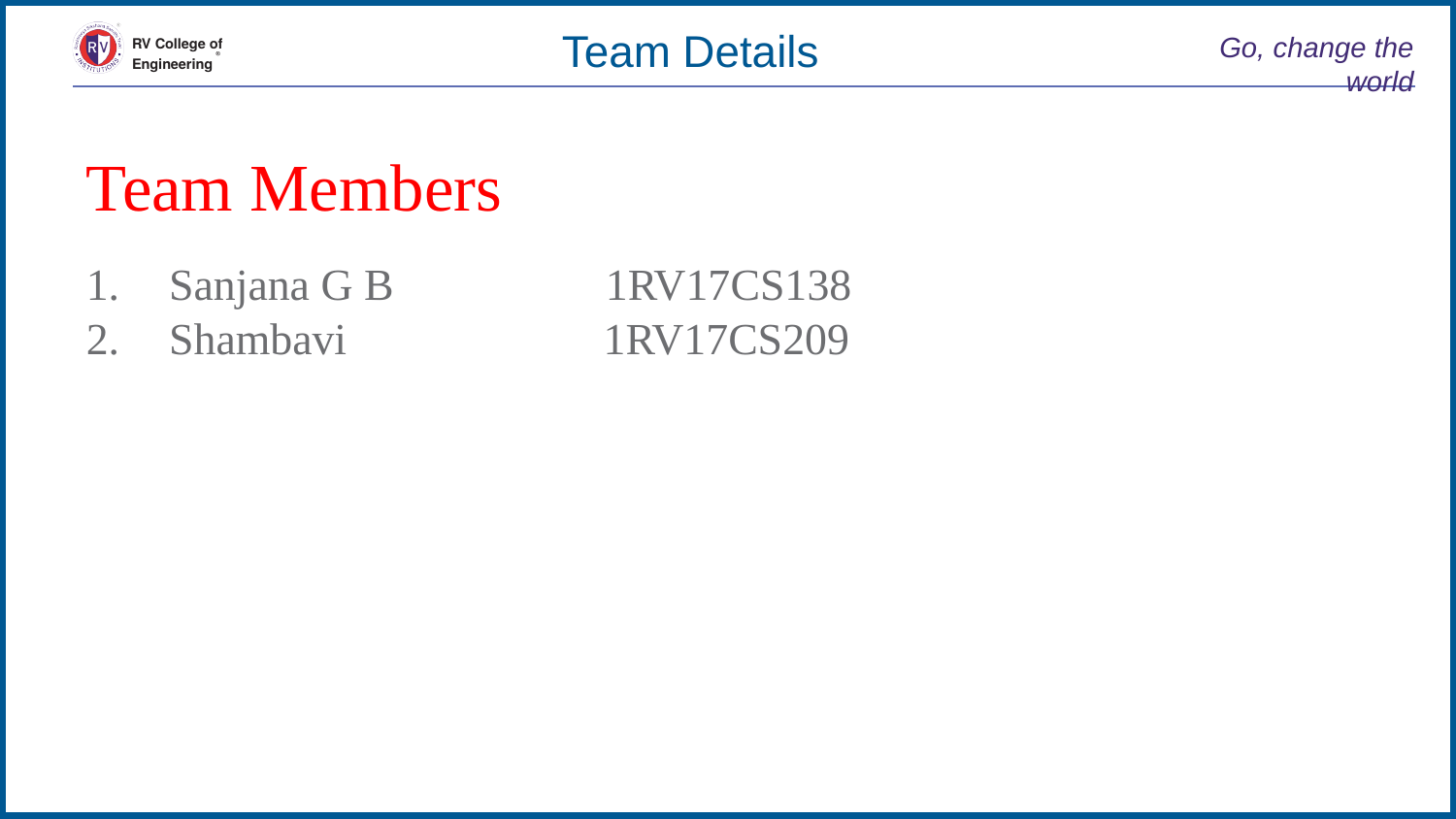

Team Details
# Go, change the world
RV College of
Engineering

Team Members

Sanjana G B                   1RV17CS138
Shambavi                       1RV17CS209